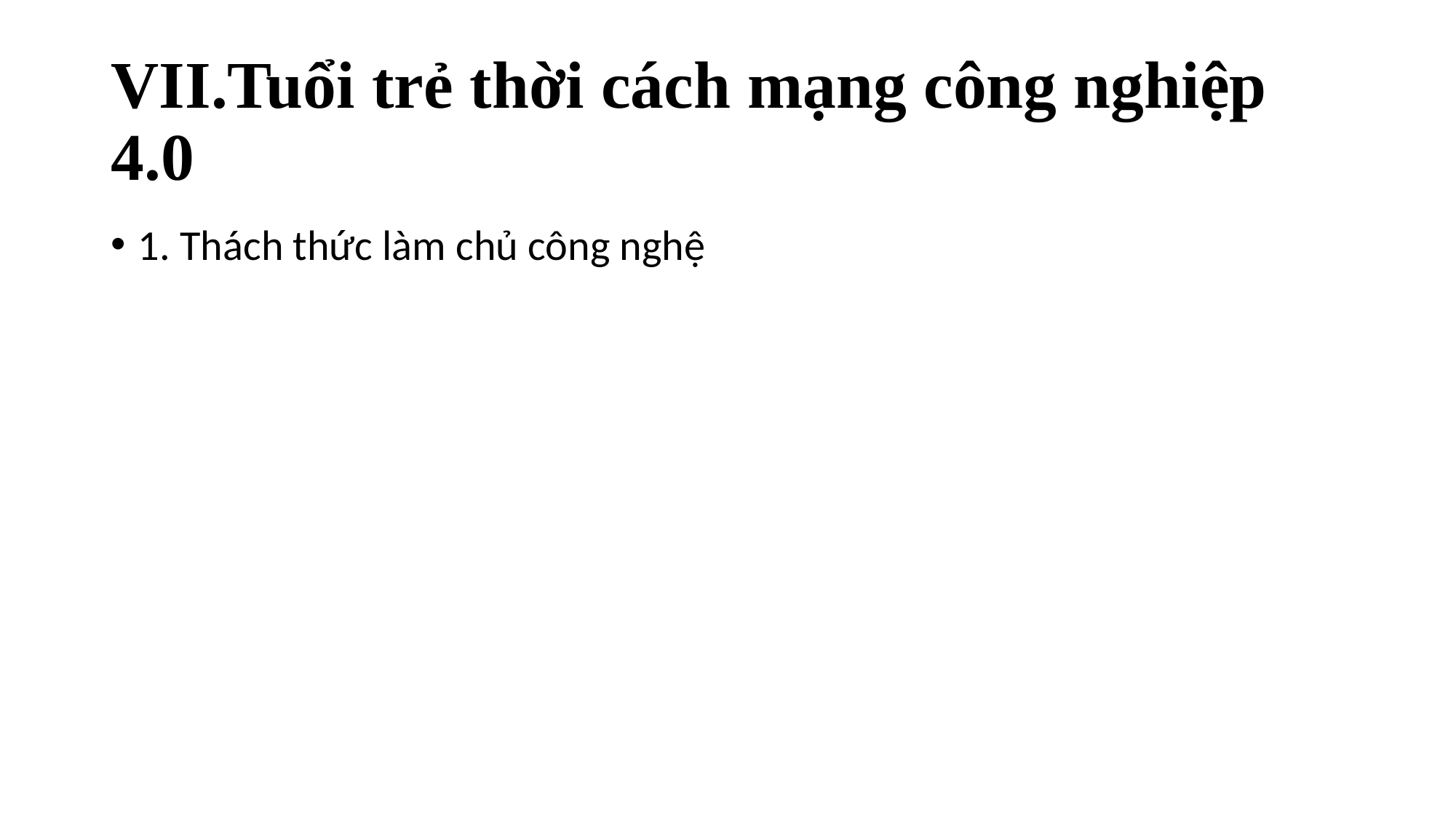

# VII.Tuổi trẻ thời cách mạng công nghiệp 4.0
1. Thách thức làm chủ công nghệ